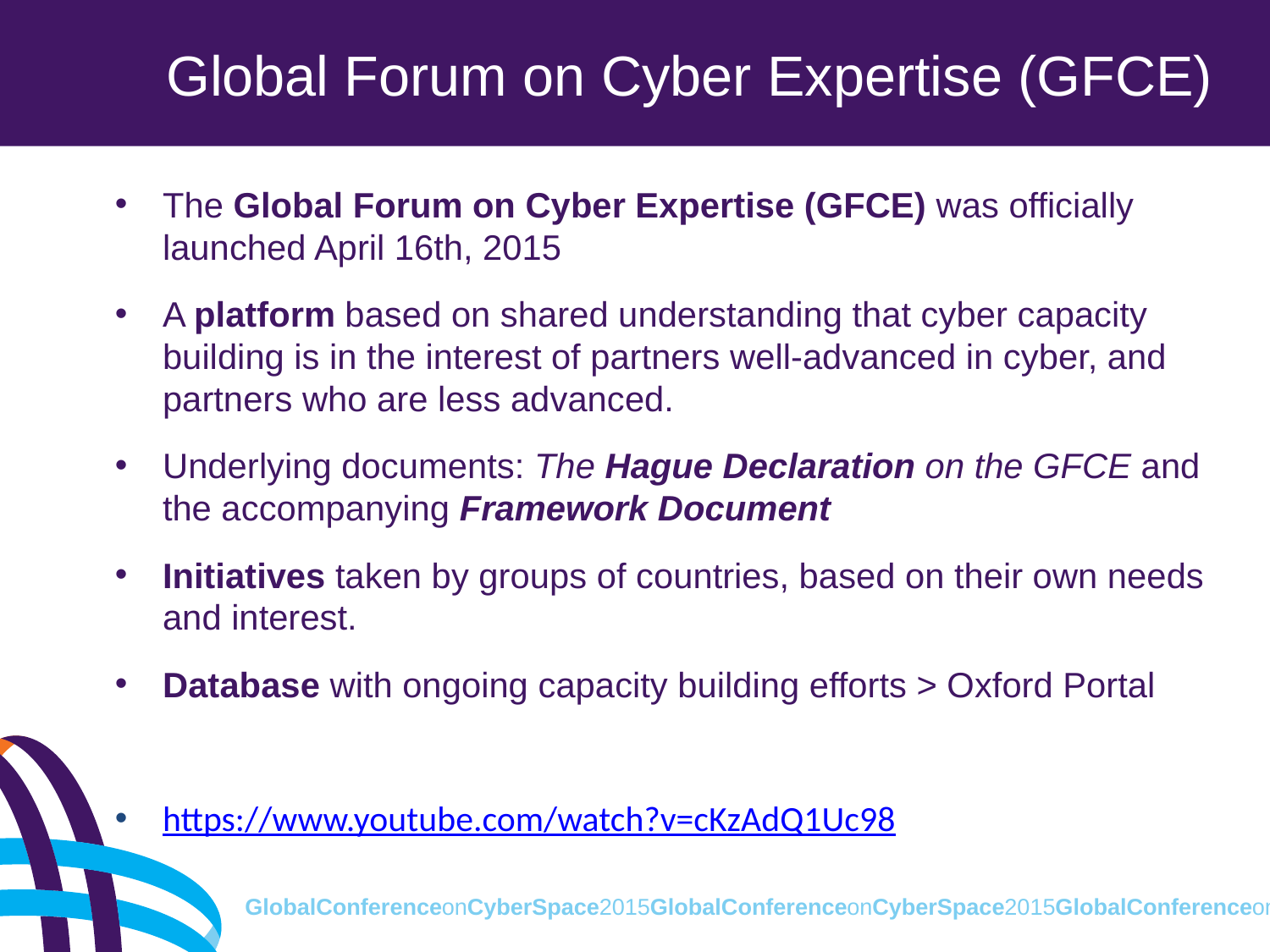

# Global Forum on Cyber Expertise (GFCE)
The Global Forum on Cyber Expertise (GFCE) was officially launched April 16th, 2015
A platform based on shared understanding that cyber capacity building is in the interest of partners well-advanced in cyber, and partners who are less advanced.
Underlying documents: The Hague Declaration on the GFCE and the accompanying Framework Document
Initiatives taken by groups of countries, based on their own needs and interest.
Database with ongoing capacity building efforts > Oxford Portal

https://www.youtube.com/watch?v=cKzAdQ1Uc98